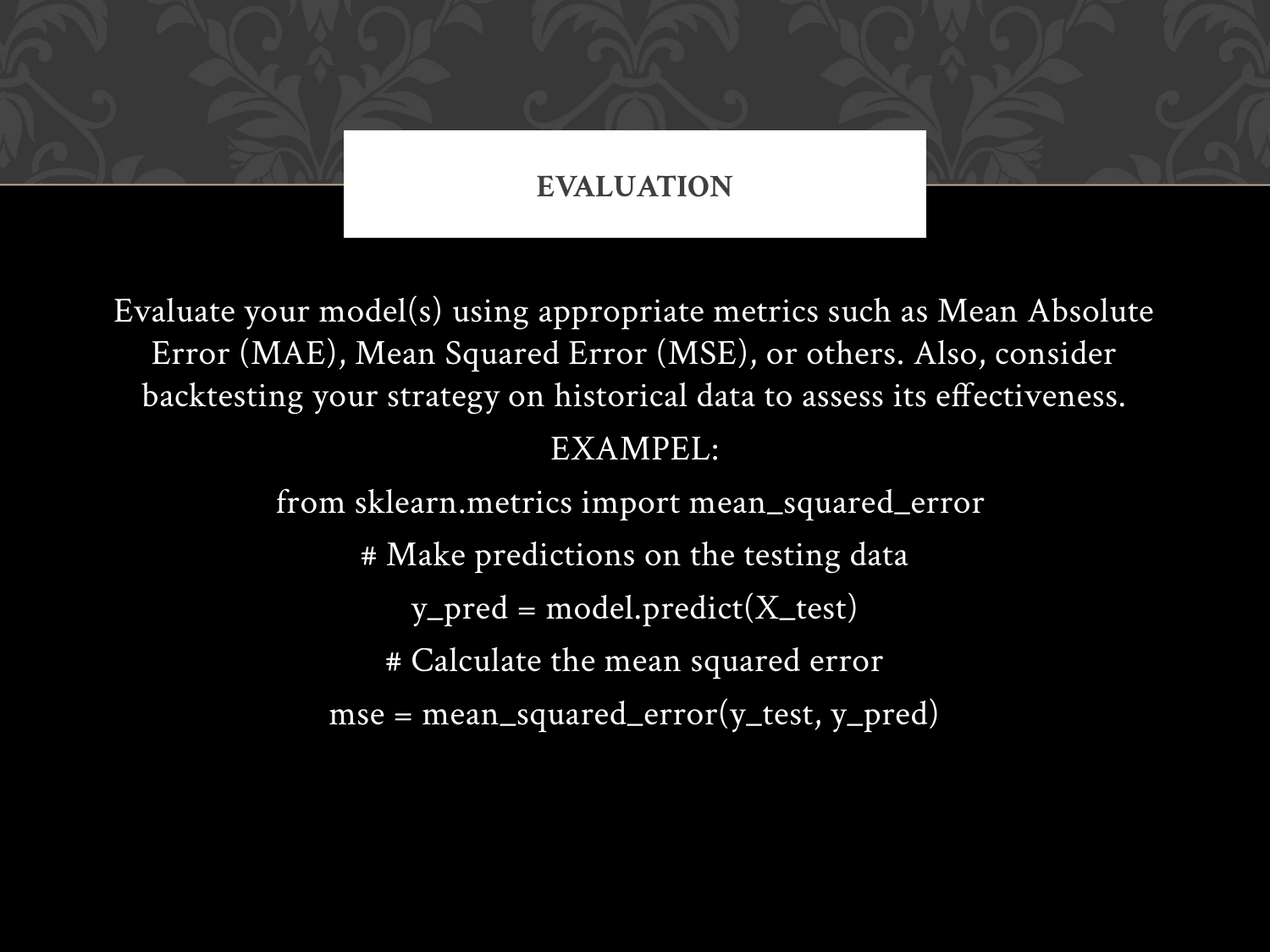

# Evaluation
Evaluate your model(s) using appropriate metrics such as Mean Absolute Error (MAE), Mean Squared Error (MSE), or others. Also, consider backtesting your strategy on historical data to assess its effectiveness.
EXAMPEL:
from sklearn.metrics import mean_squared_error
# Make predictions on the testing data
 y_pred = model.predict(X_test)
# Calculate the mean squared error
 mse = mean_squared_error(y_test, y_pred)